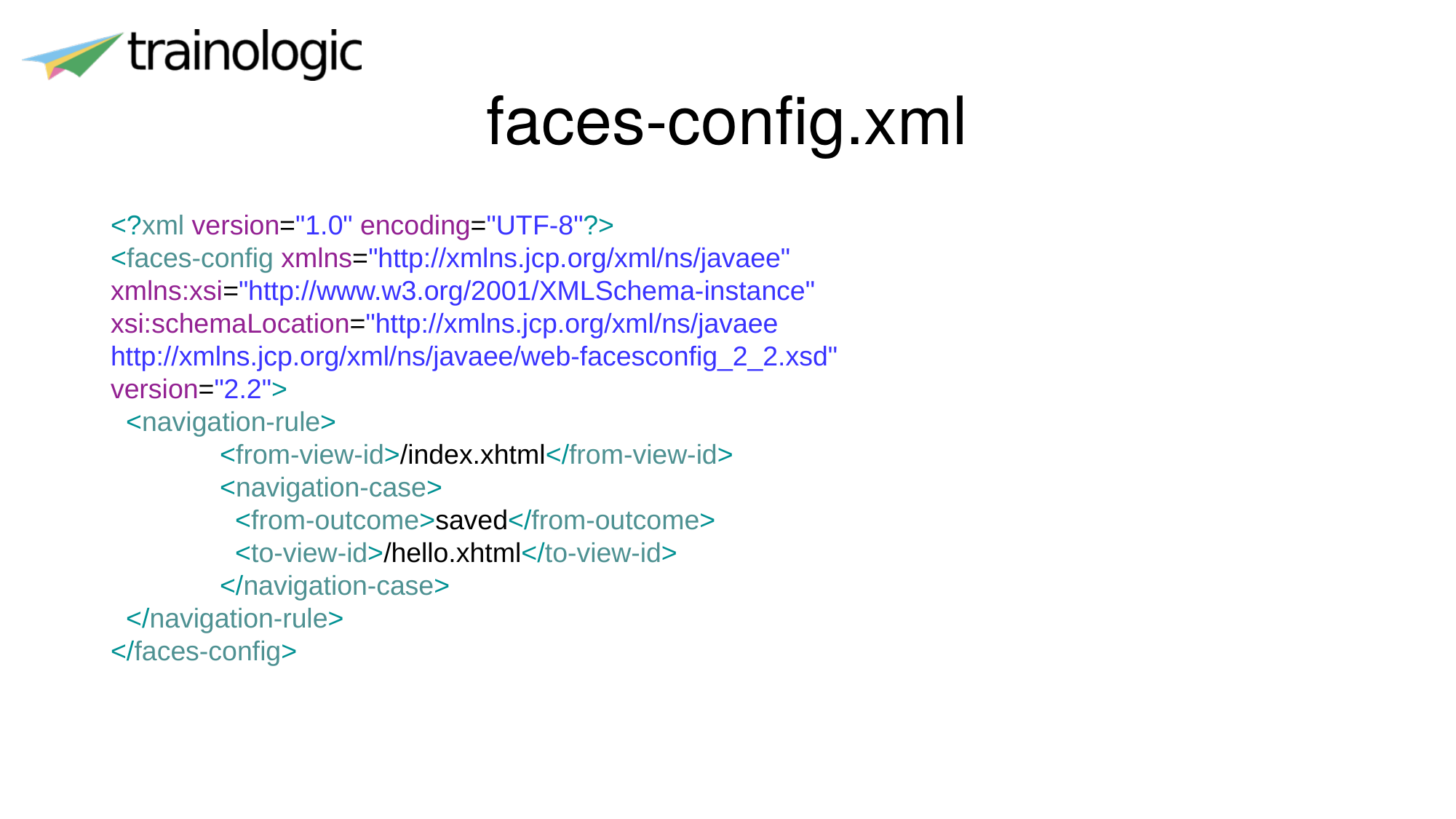

# faces-config.xml
<?xml version="1.0" encoding="UTF-8"?>
<faces-config xmlns="http://xmlns.jcp.org/xml/ns/javaee"
xmlns:xsi="http://www.w3.org/2001/XMLSchema-instance"
xsi:schemaLocation="http://xmlns.jcp.org/xml/ns/javaee http://xmlns.jcp.org/xml/ns/javaee/web-facesconfig_2_2.xsd"
version="2.2">
  <navigation-rule>
	<from-view-id>/index.xhtml</from-view-id>
	<navigation-case>
	  <from-outcome>saved</from-outcome>
	  <to-view-id>/hello.xhtml</to-view-id>
	</navigation-case>
  </navigation-rule>
</faces-config>